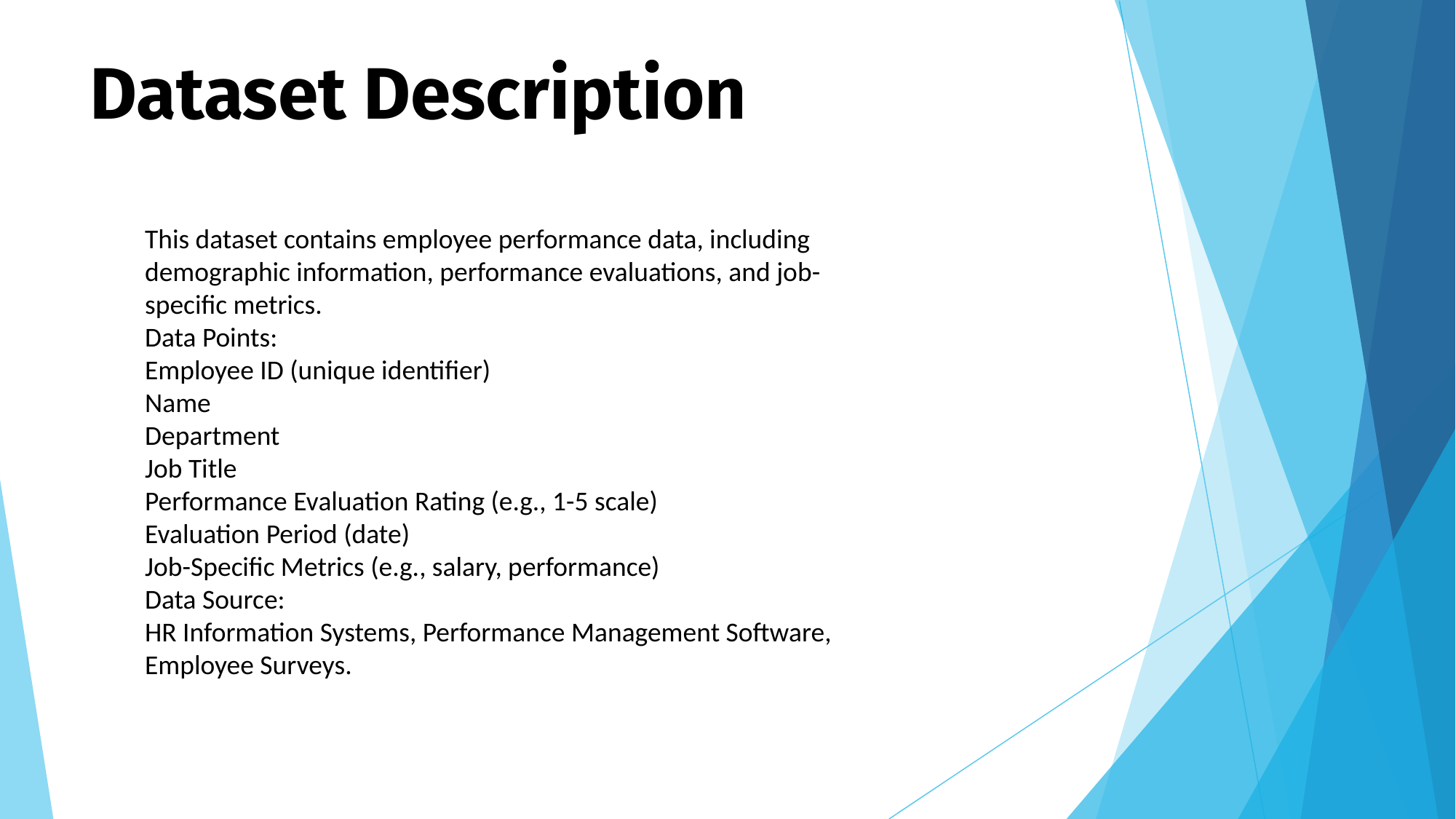

# Dataset Description
This dataset contains employee performance data, including demographic information, performance evaluations, and job-specific metrics.
Data Points:
Employee ID (unique identifier)
Name
Department
Job Title
Performance Evaluation Rating (e.g., 1-5 scale)
Evaluation Period (date)
Job-Specific Metrics (e.g., salary, performance)
Data Source:
HR Information Systems, Performance Management Software, Employee Surveys.